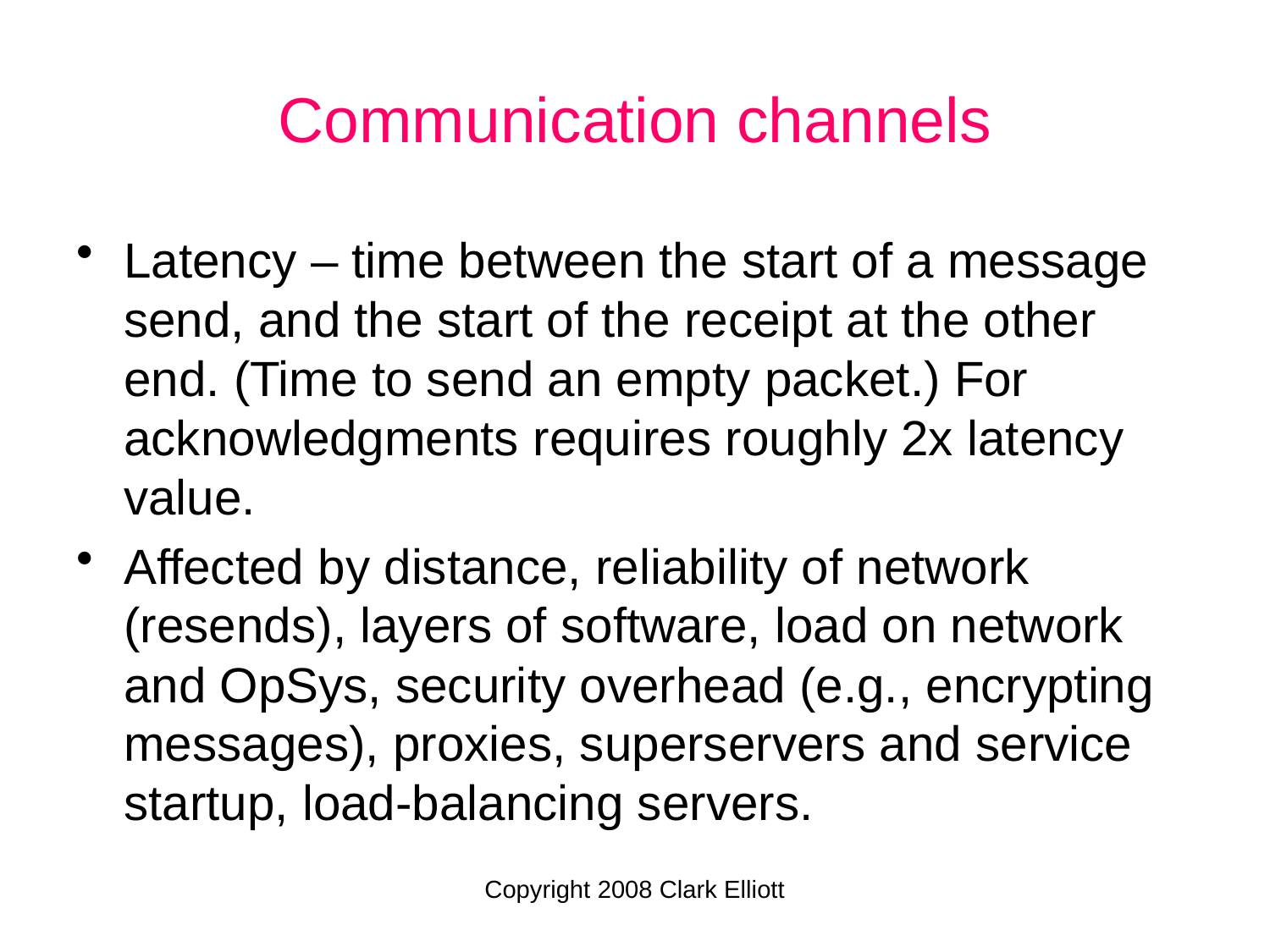

# Communication channels
Latency – time between the start of a message send, and the start of the receipt at the other end. (Time to send an empty packet.) For acknowledgments requires roughly 2x latency value.
Affected by distance, reliability of network (resends), layers of software, load on network and OpSys, security overhead (e.g., encrypting messages), proxies, superservers and service startup, load-balancing servers.
Copyright 2008 Clark Elliott